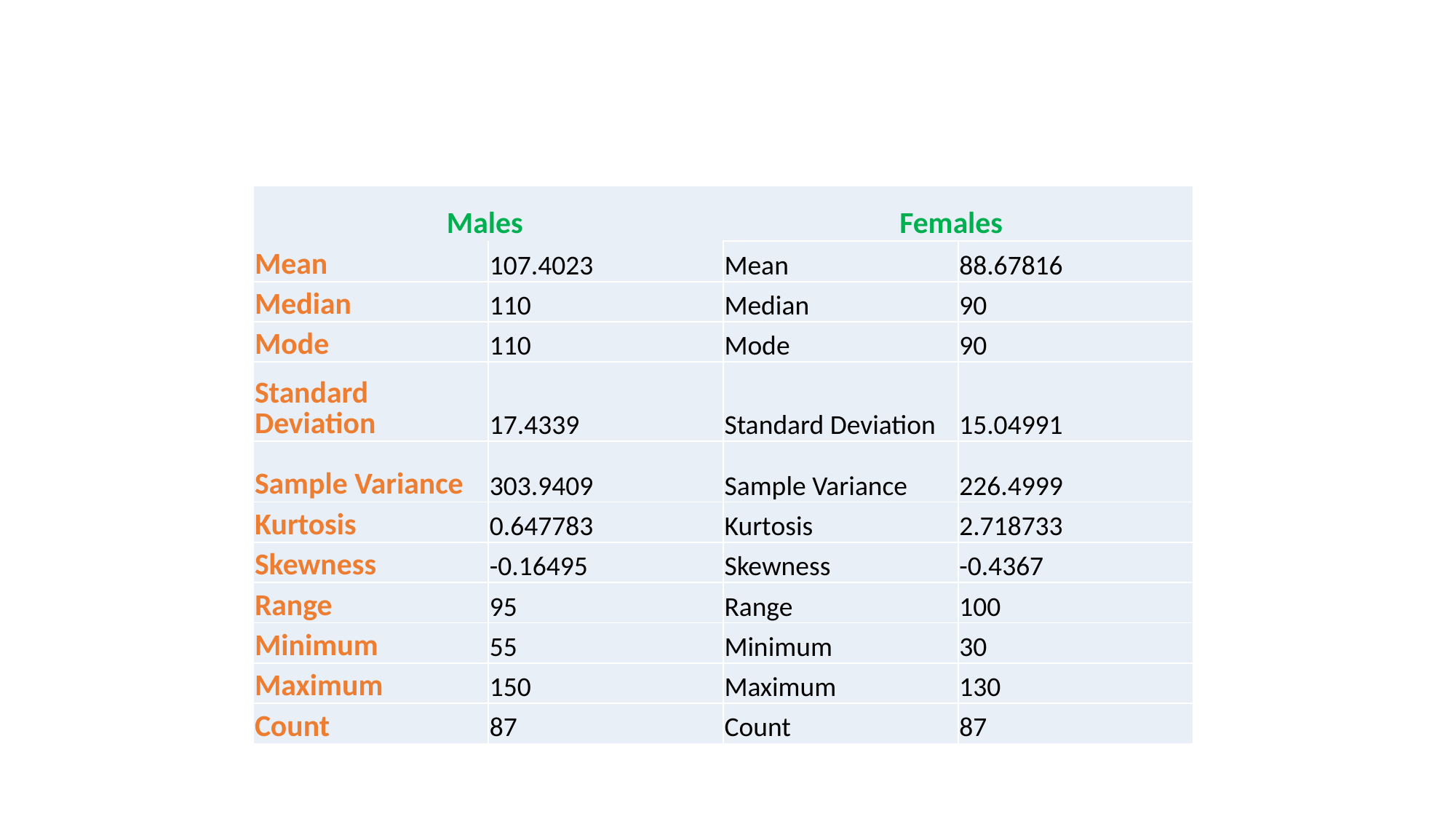

#
| Males |  | Females |  |
| --- | --- | --- | --- |
| Mean | 107.4023 | Mean | 88.67816 |
| Median | 110 | Median | 90 |
| Mode | 110 | Mode | 90 |
| Standard Deviation | 17.4339 | Standard Deviation | 15.04991 |
| Sample Variance | 303.9409 | Sample Variance | 226.4999 |
| Kurtosis | 0.647783 | Kurtosis | 2.718733 |
| Skewness | -0.16495 | Skewness | -0.4367 |
| Range | 95 | Range | 100 |
| Minimum | 55 | Minimum | 30 |
| Maximum | 150 | Maximum | 130 |
| Count | 87 | Count | 87 |